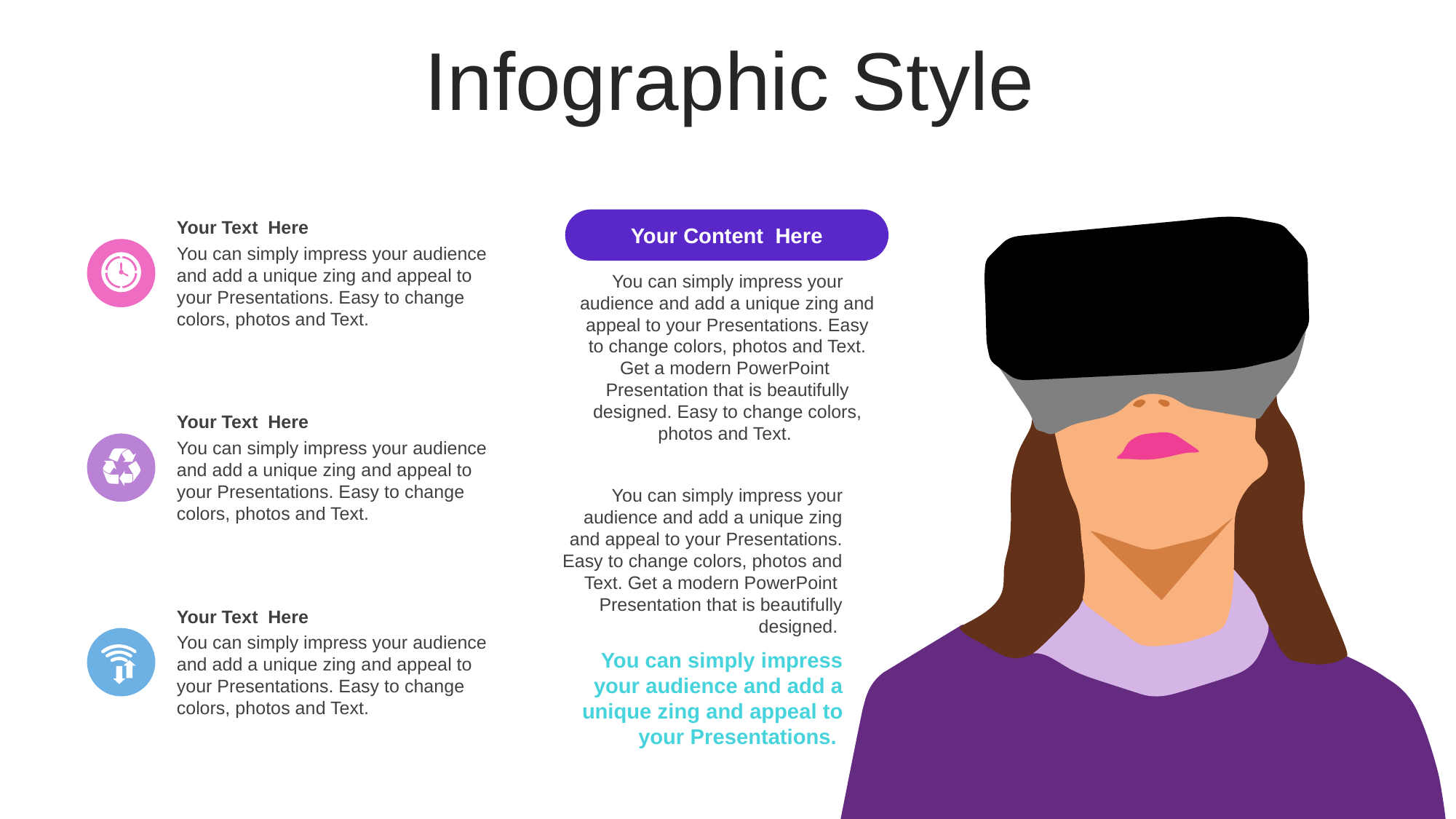

Infographic Style
Your Text  Here
You can simply impress your audience and add a unique zing and appeal to your Presentations. Easy to change colors, photos and Text.
Your Content  Here

You can simply impress your audience and add a unique zing and appeal to your Presentations. Easy to change colors, photos and Text. Get a modern PowerPoint  Presentation that is beautifully designed. Easy to change colors, photos and Text.
Your Text  Here
You can simply impress your audience and add a unique zing and appeal to your Presentations. Easy to change colors, photos and Text.

You can simply impress your audience and add a unique zing and appeal to your Presentations. Easy to change colors, photos and Text. Get a modern PowerPoint  Presentation that is beautifully designed.
Your Text  Here
You can simply impress your audience and add a unique zing and appeal to your Presentations. Easy to change colors, photos and Text.

You can simply impress your audience and add a unique zing and appeal to your Presentations.